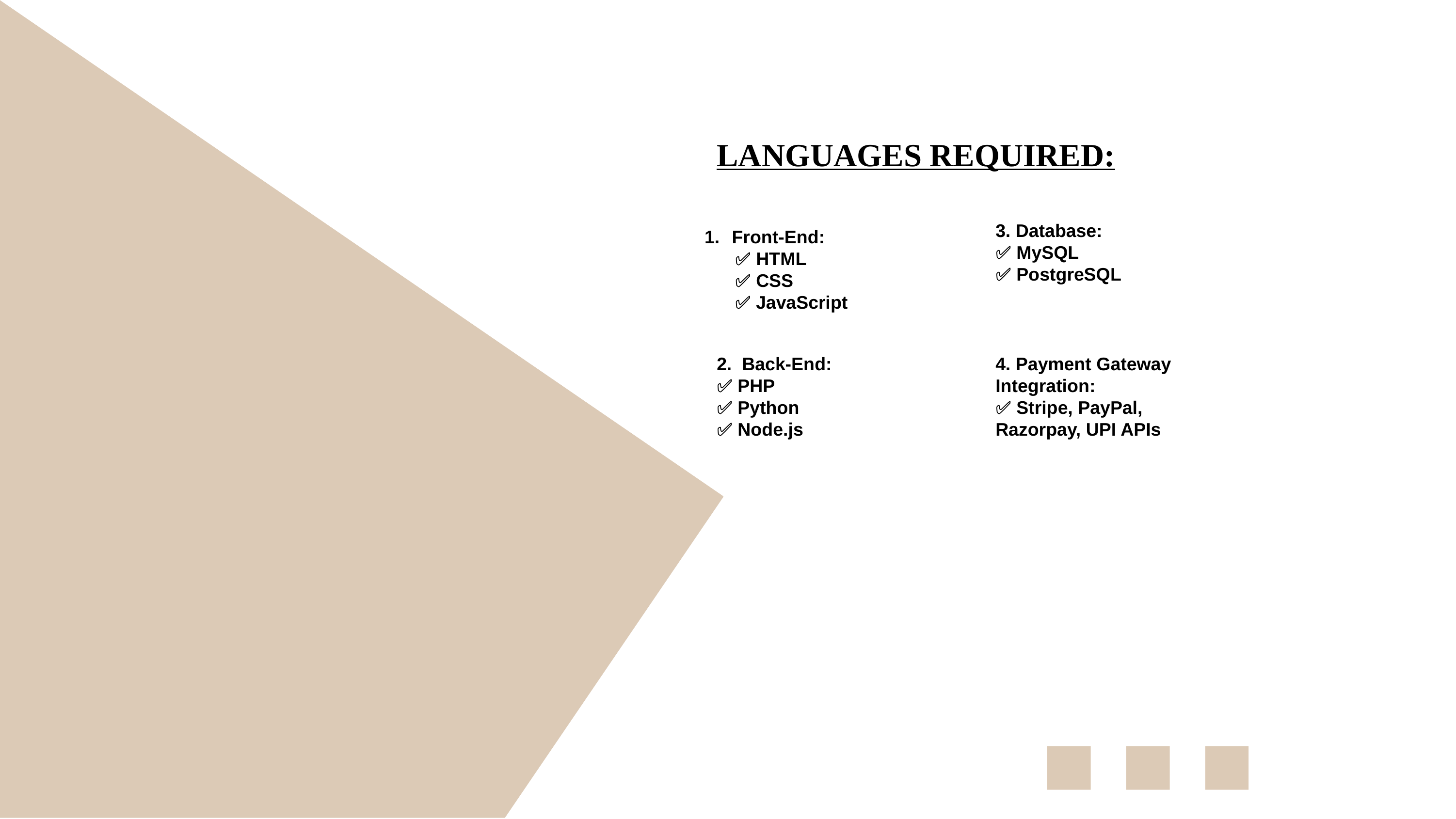

LANGUAGES REQUIRED:
3. Database:
✅ MySQL
✅ PostgreSQL
Front-End:
      ✅ HTML
      ✅ CSS
      ✅ JavaScript
2.  Back-End:
✅ PHP
✅ Python
✅ Node.js
4. Payment Gateway Integration:
✅ Stripe, PayPal, Razorpay, UPI APIs